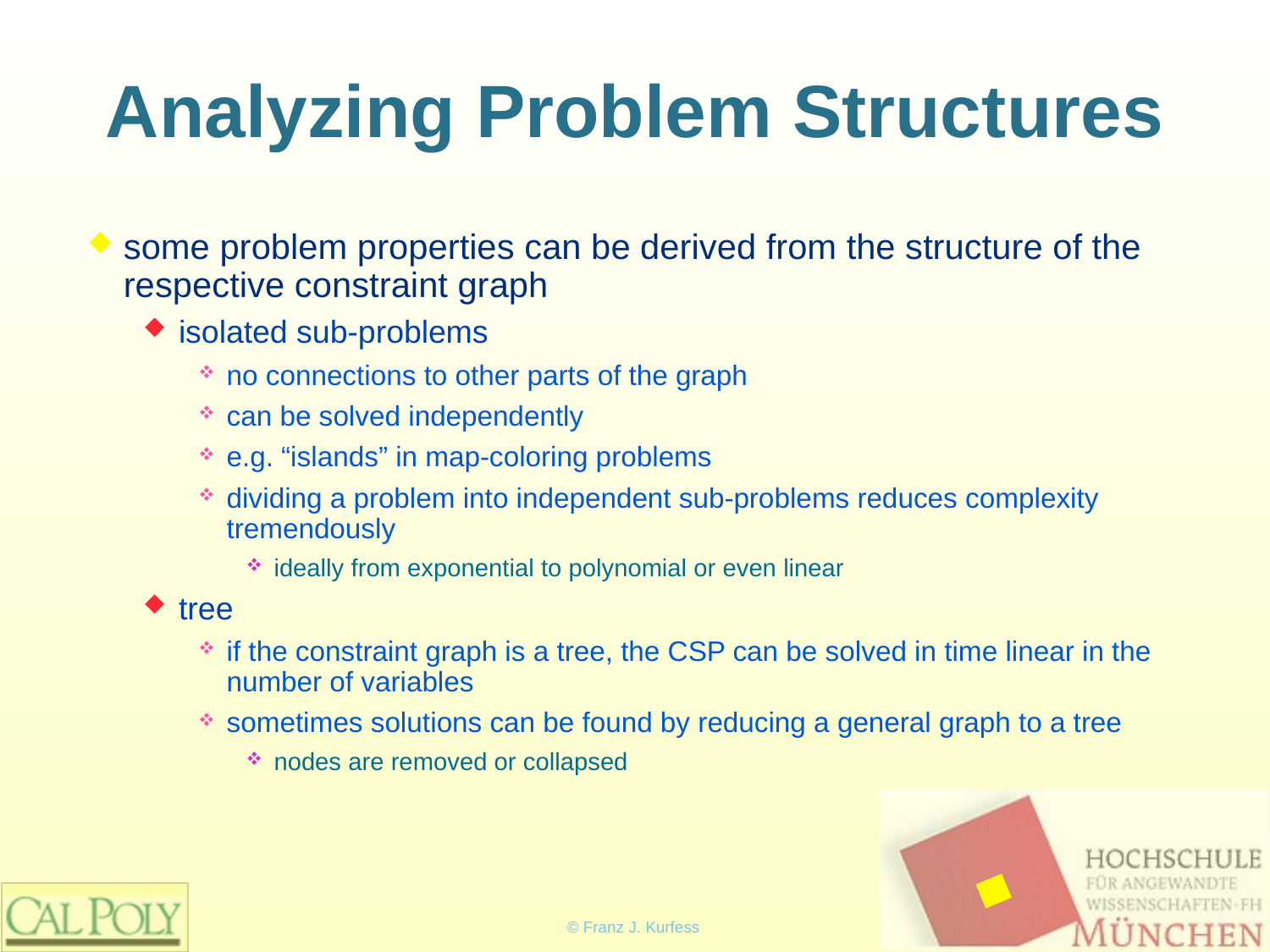

# Analyzing Problem Structures
some problem properties can be derived from the structure of the respective constraint graph
isolated sub-problems
no connections to other parts of the graph
can be solved independently
e.g. “islands” in map-coloring problems
dividing a problem into independent sub-problems reduces complexity tremendously
ideally from exponential to polynomial or even linear
tree
if the constraint graph is a tree, the CSP can be solved in time linear in the number of variables
sometimes solutions can be found by reducing a general graph to a tree
nodes are removed or collapsed
70